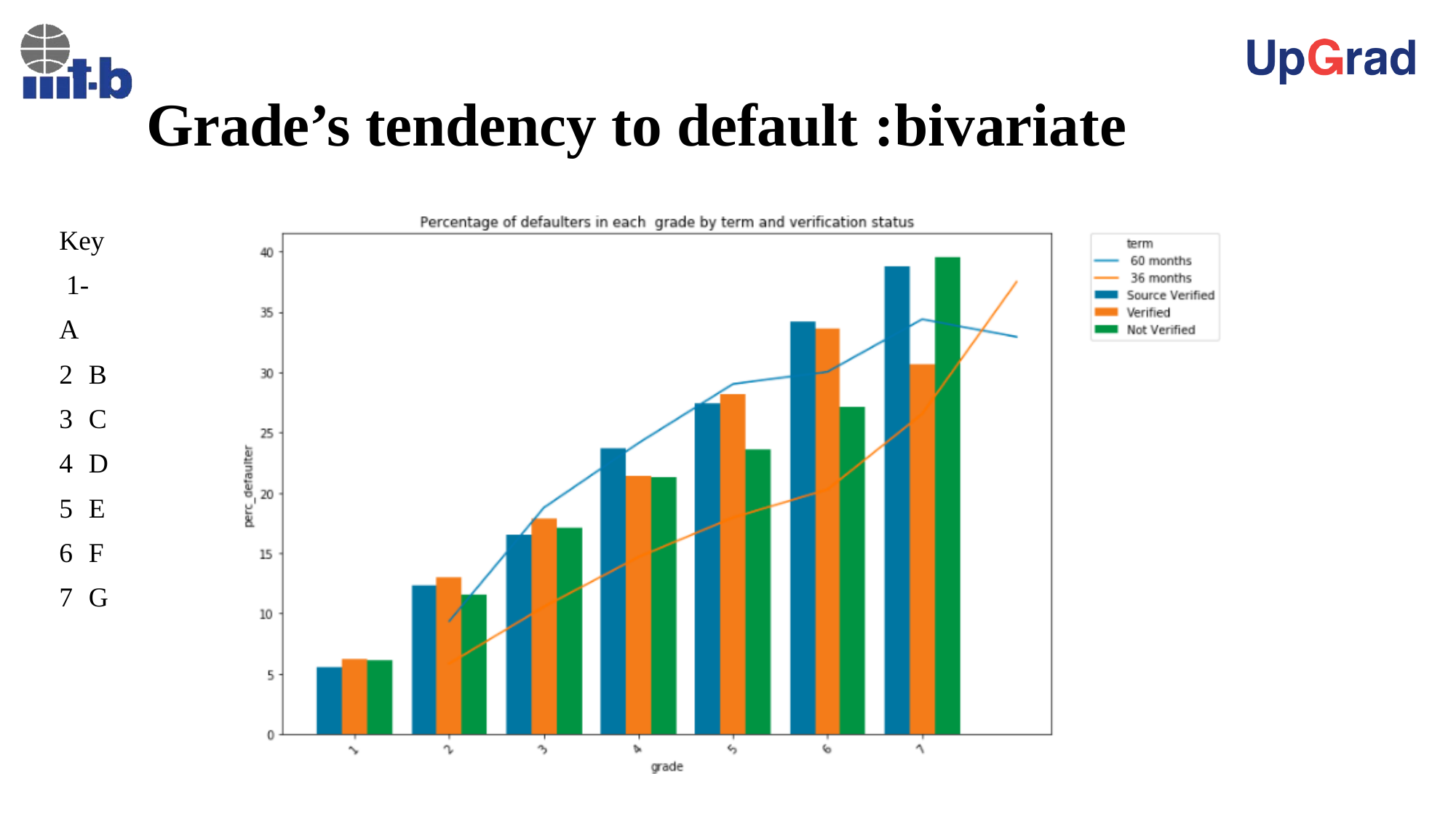

# Grade’s tendency to default :bivariate
Key  1- A
B
C
D
E
F
G